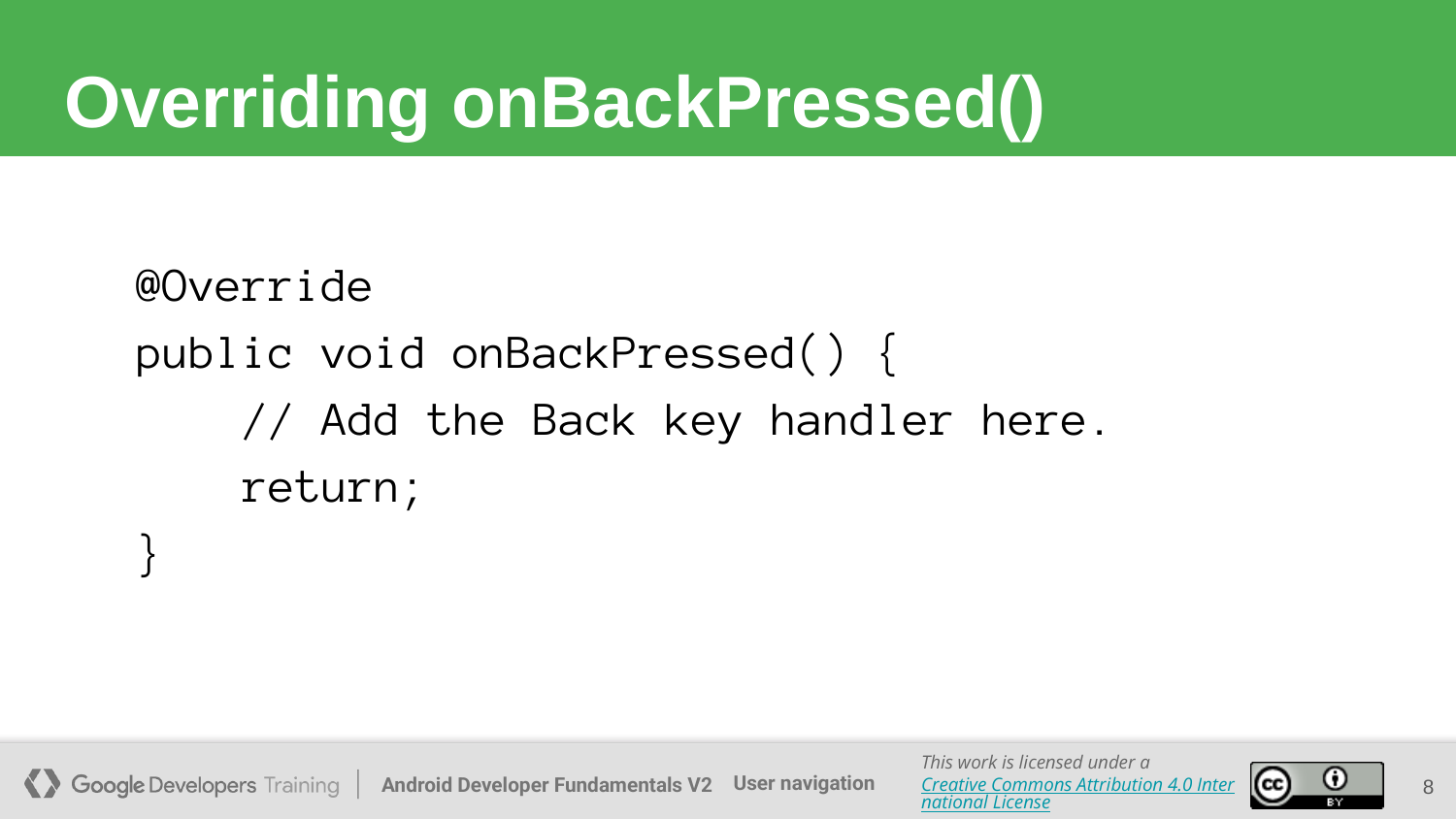

# Overriding onBackPressed()

@Override
public void onBackPressed() {
    // Add the Back key handler here.
    return;
}

8